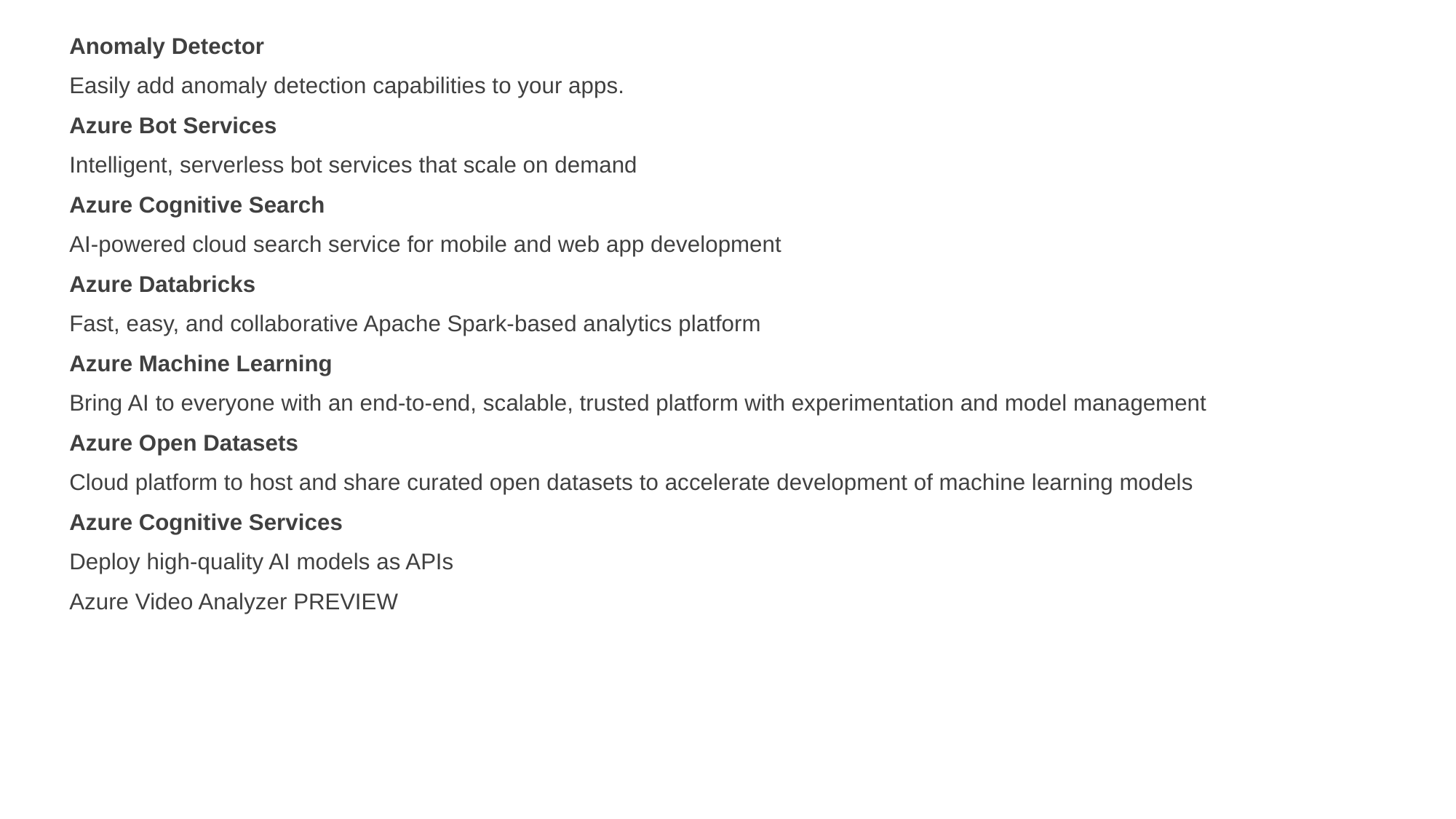

Anomaly Detector
Easily add anomaly detection capabilities to your apps.
Azure Bot Services
Intelligent, serverless bot services that scale on demand
Azure Cognitive Search
AI-powered cloud search service for mobile and web app development
Azure Databricks
Fast, easy, and collaborative Apache Spark-based analytics platform
Azure Machine Learning
Bring AI to everyone with an end-to-end, scalable, trusted platform with experimentation and model management
Azure Open Datasets
Cloud platform to host and share curated open datasets to accelerate development of machine learning models
Azure Cognitive Services
Deploy high-quality AI models as APIs
Azure Video Analyzer PREVIEW